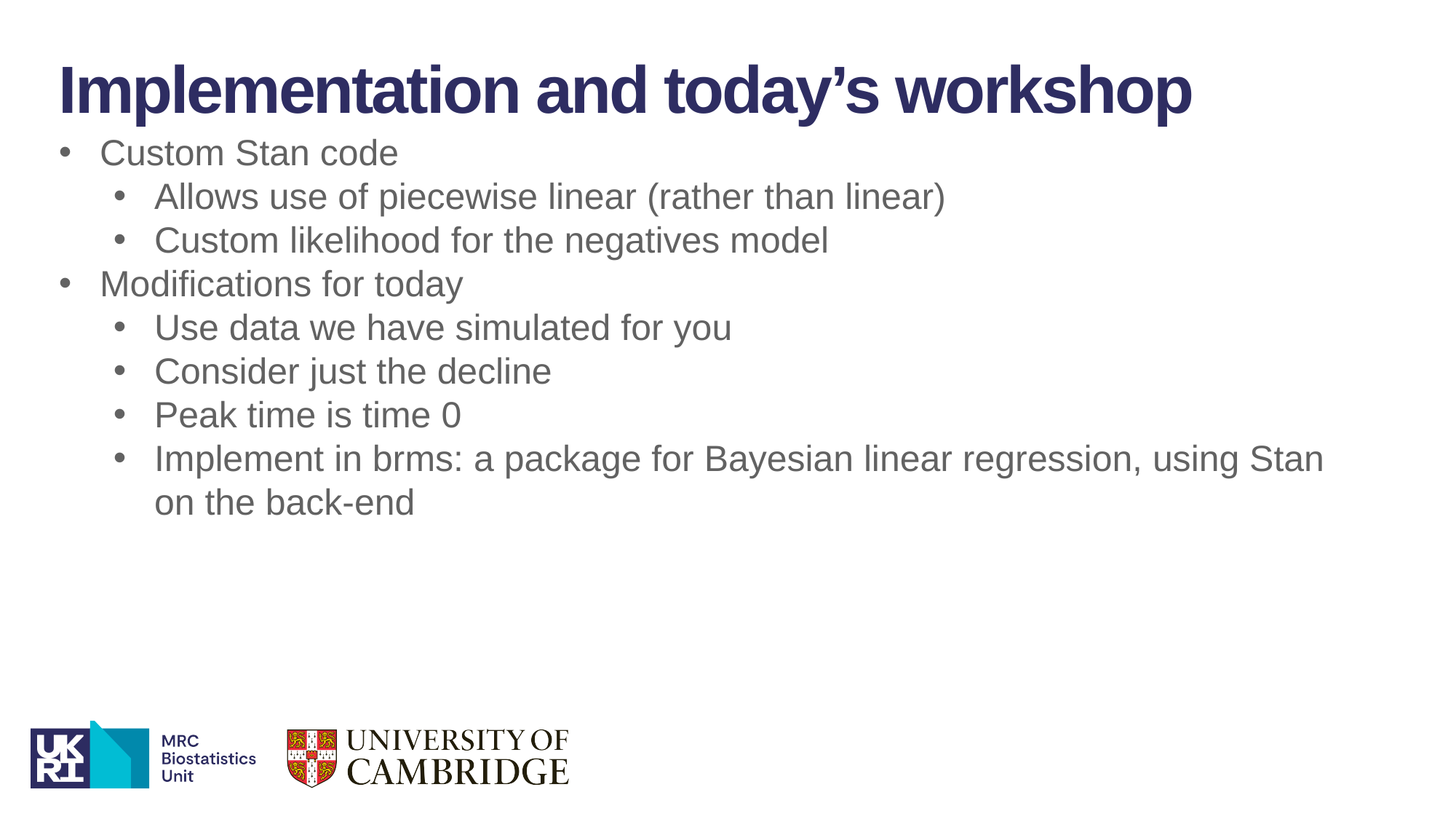

Implementation and today’s workshop
Custom Stan code
Allows use of piecewise linear (rather than linear)
Custom likelihood for the negatives model
Modifications for today
Use data we have simulated for you
Consider just the decline
Peak time is time 0
Implement in brms: a package for Bayesian linear regression, using Stan on the back-end